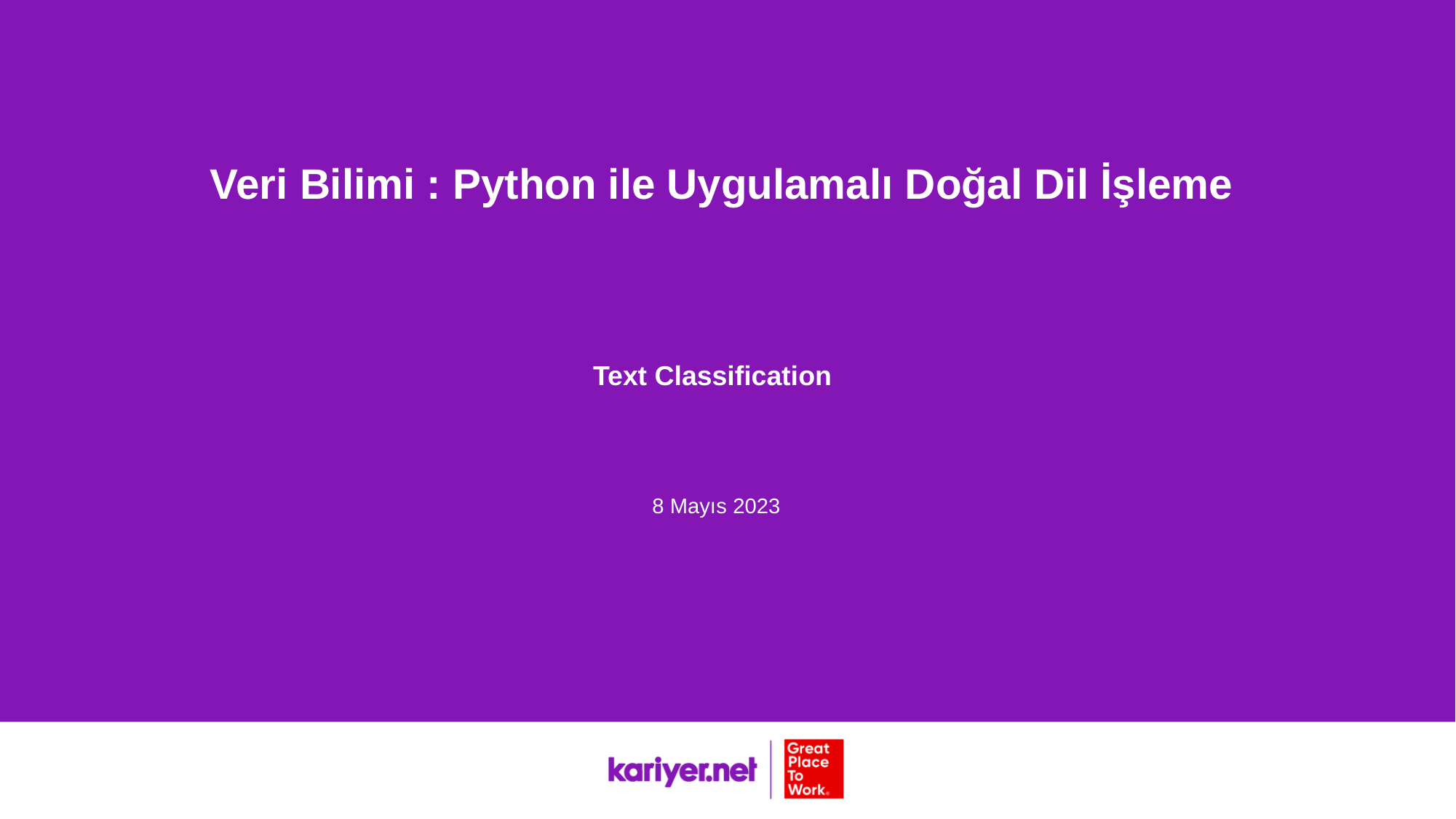

Veri Bilimi : Python ile Uygulamalı Doğal Dil İşleme
Text Classification

8 Mayıs 2023